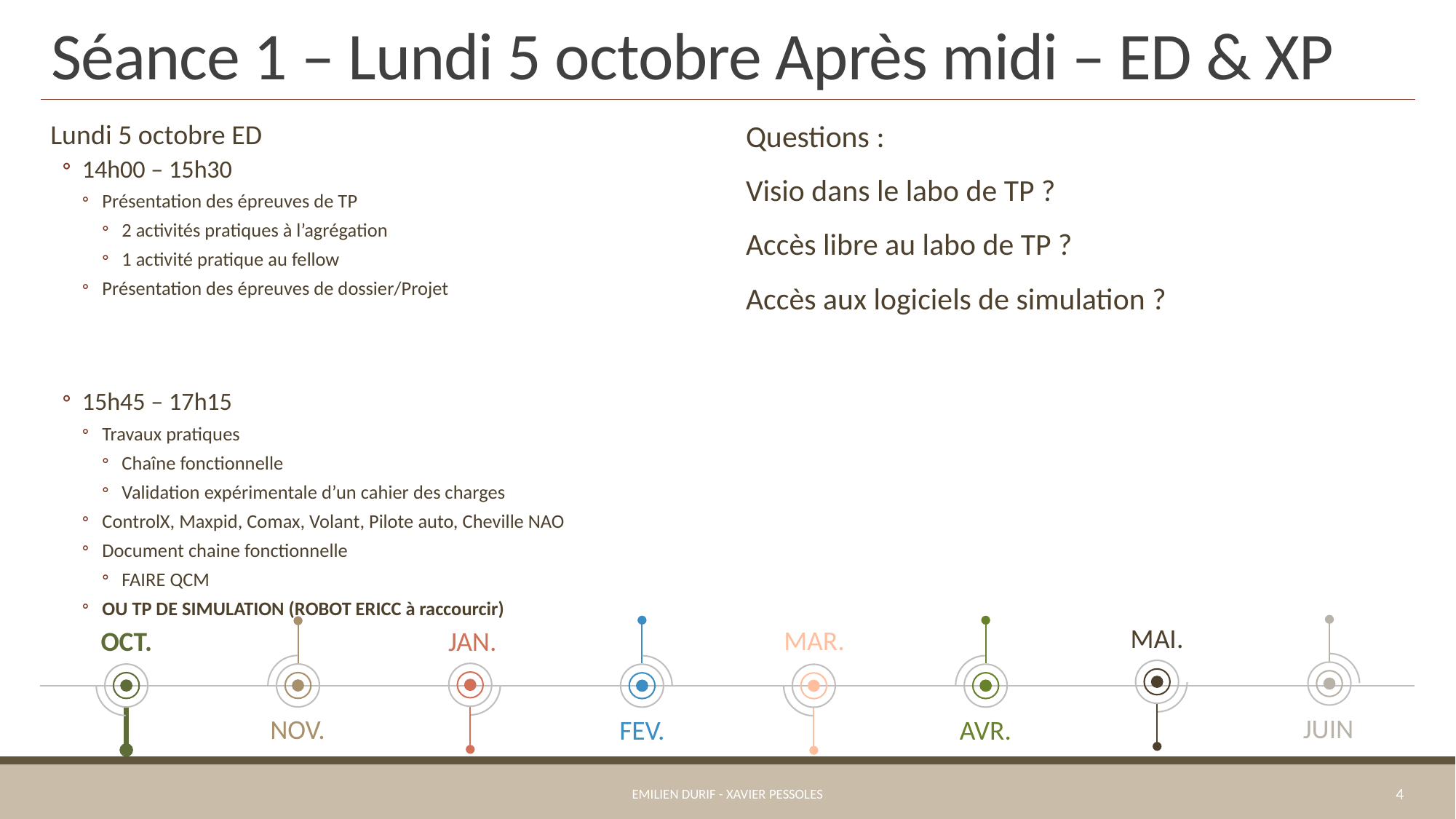

# Séance 1 – Lundi 5 octobre Après midi – ED & XP
Questions :
Visio dans le labo de TP ?
Accès libre au labo de TP ?
Accès aux logiciels de simulation ?

Lundi 5 octobre ED
14h00 – 15h30
Présentation des épreuves de TP
2 activités pratiques à l’agrégation
1 activité pratique au fellow
Présentation des épreuves de dossier/Projet

15h45 – 17h15
Travaux pratiques
Chaîne fonctionnelle
Validation expérimentale d’un cahier des charges
ControlX, Maxpid, Comax, Volant, Pilote auto, Cheville NAO
Document chaine fonctionnelle
FAIRE QCM
OU TP DE SIMULATION (ROBOT ERICC à raccourcir)

MAI.
MAR.
OCT.
JAN.

JUIN
NOV.
FEV.
AVR.
Emilien Durif - Xavier Pessoles
4